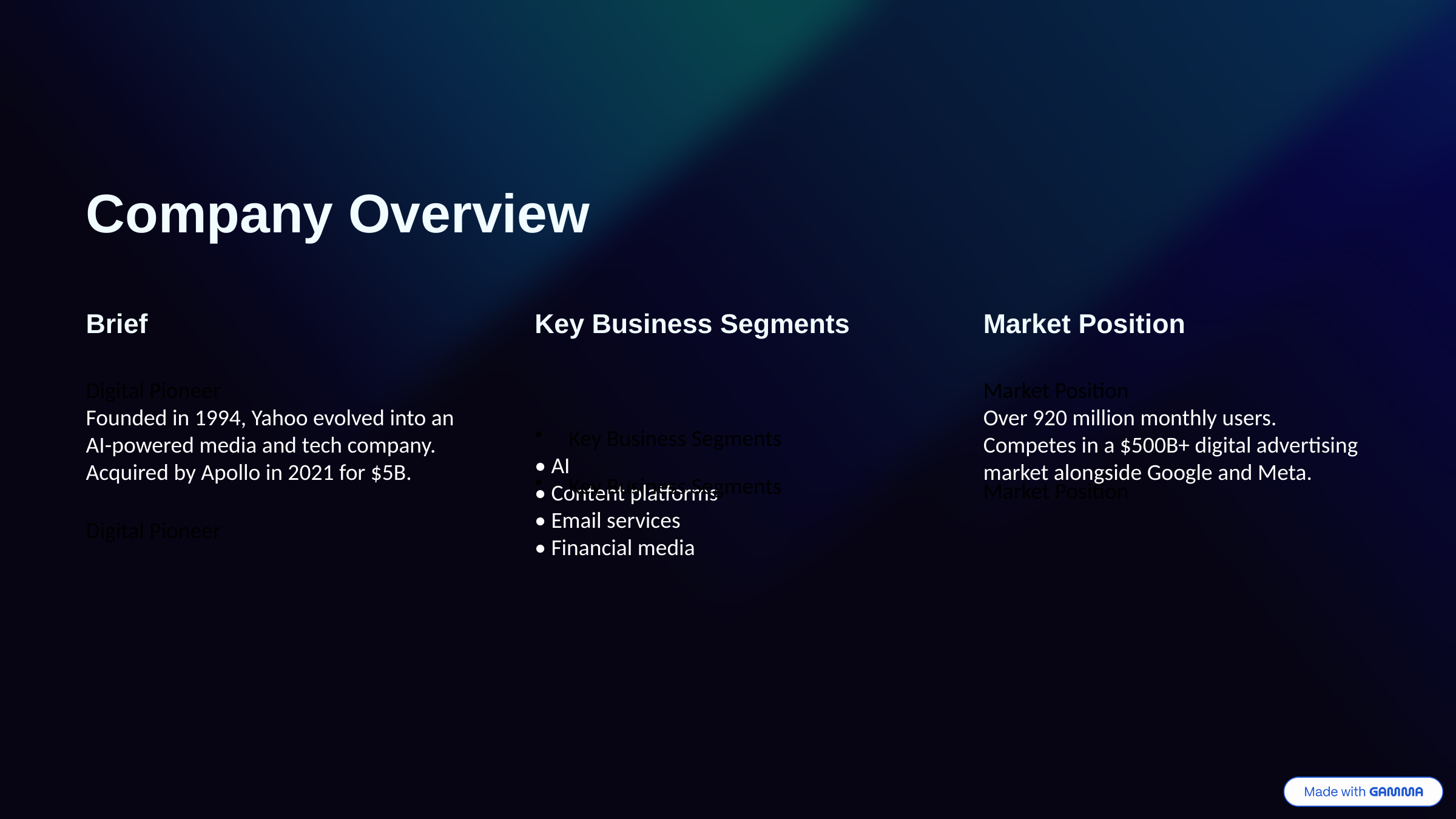

Company Overview
Brief
Key Business Segments
Market Position
Digital Pioneer
Founded in 1994, Yahoo evolved into an AI-powered media and tech company.
Acquired by Apollo in 2021 for $5B.

Market Position
Over 920 million monthly users.
Competes in a $500B+ digital advertising market alongside Google and Meta.
Key Business Segments
• AI
• Content platforms
• Email services
• Financial media
Key Business Segments
Market Position
Digital Pioneer